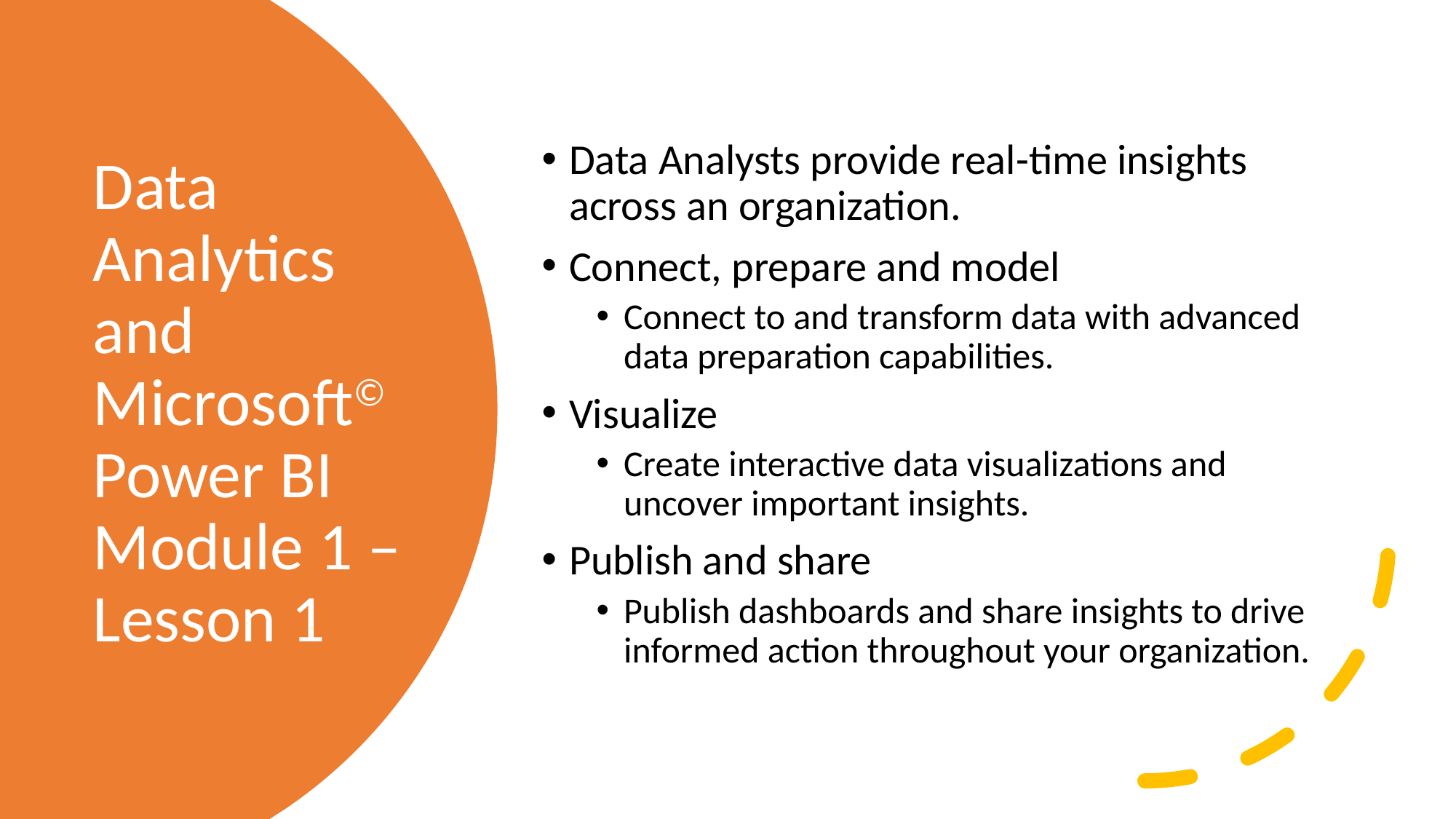

Data Analysts provide real-time insights across an organization.
Connect, prepare and model
Connect to and transform data with advanced data preparation capabilities.
Visualize
Create interactive data visualizations and uncover important insights.
Publish and share
Publish dashboards and share insights to drive informed action throughout your organization.
# Data Analytics and Microsoft© Power BI Module 1 – Lesson 1